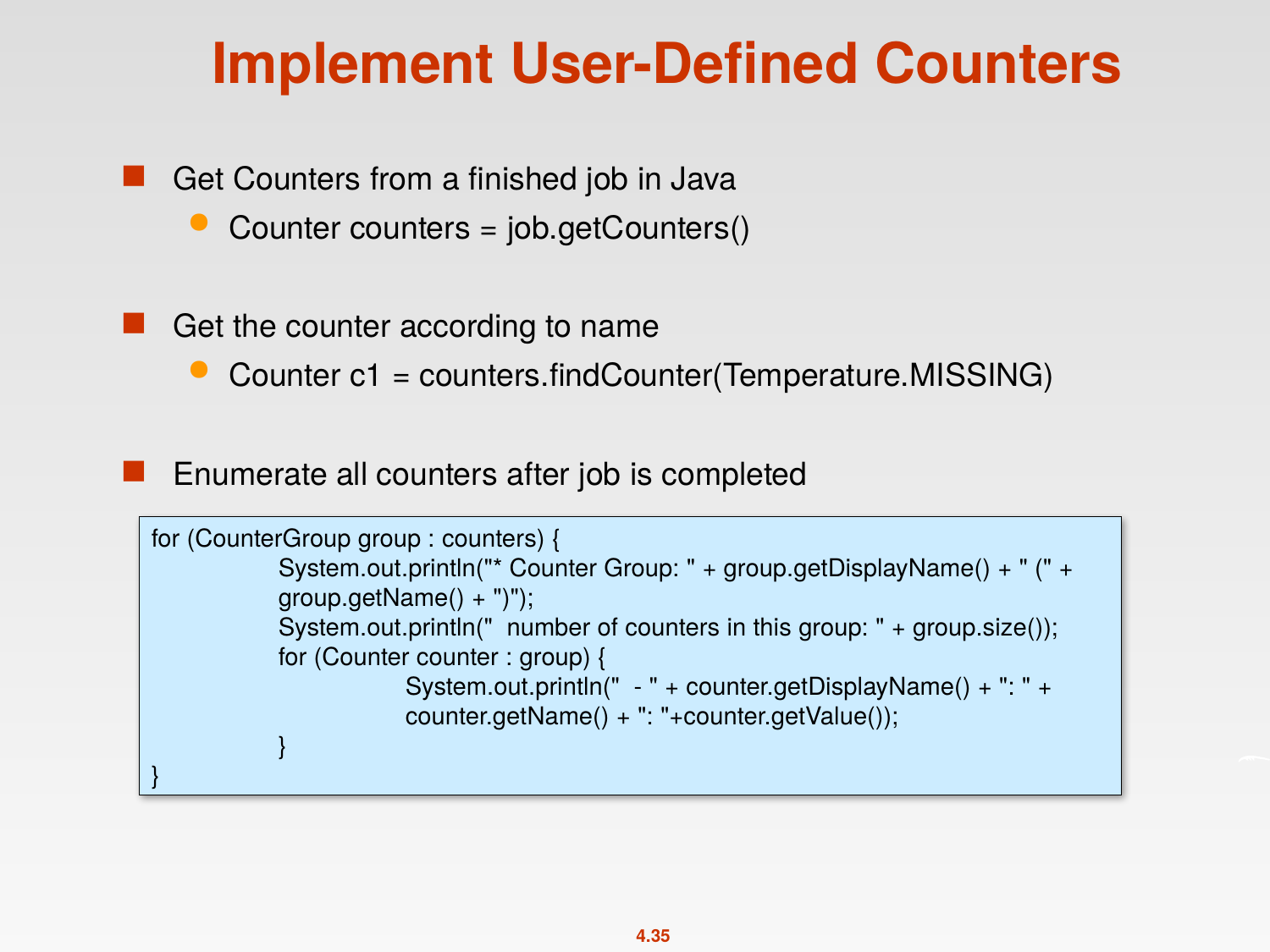

# Implement User-Defined Counters
Get Counters from a finished job in Java
Counter counters = job.getCounters()

Get the counter according to name
Counter c1 = counters.findCounter(Temperature.MISSING)

Enumerate all counters after job is completed

for (CounterGroup group : counters) {
	System.out.println("* Counter Group: " + group.getDisplayName() + " (" + 	group.getName() + ")");
	System.out.println("  number of counters in this group: " + group.size());
	for (Counter counter : group) {
		System.out.println("  - " + counter.getDisplayName() + ": " + 		counter.getName() + ": "+counter.getValue());
	}
}